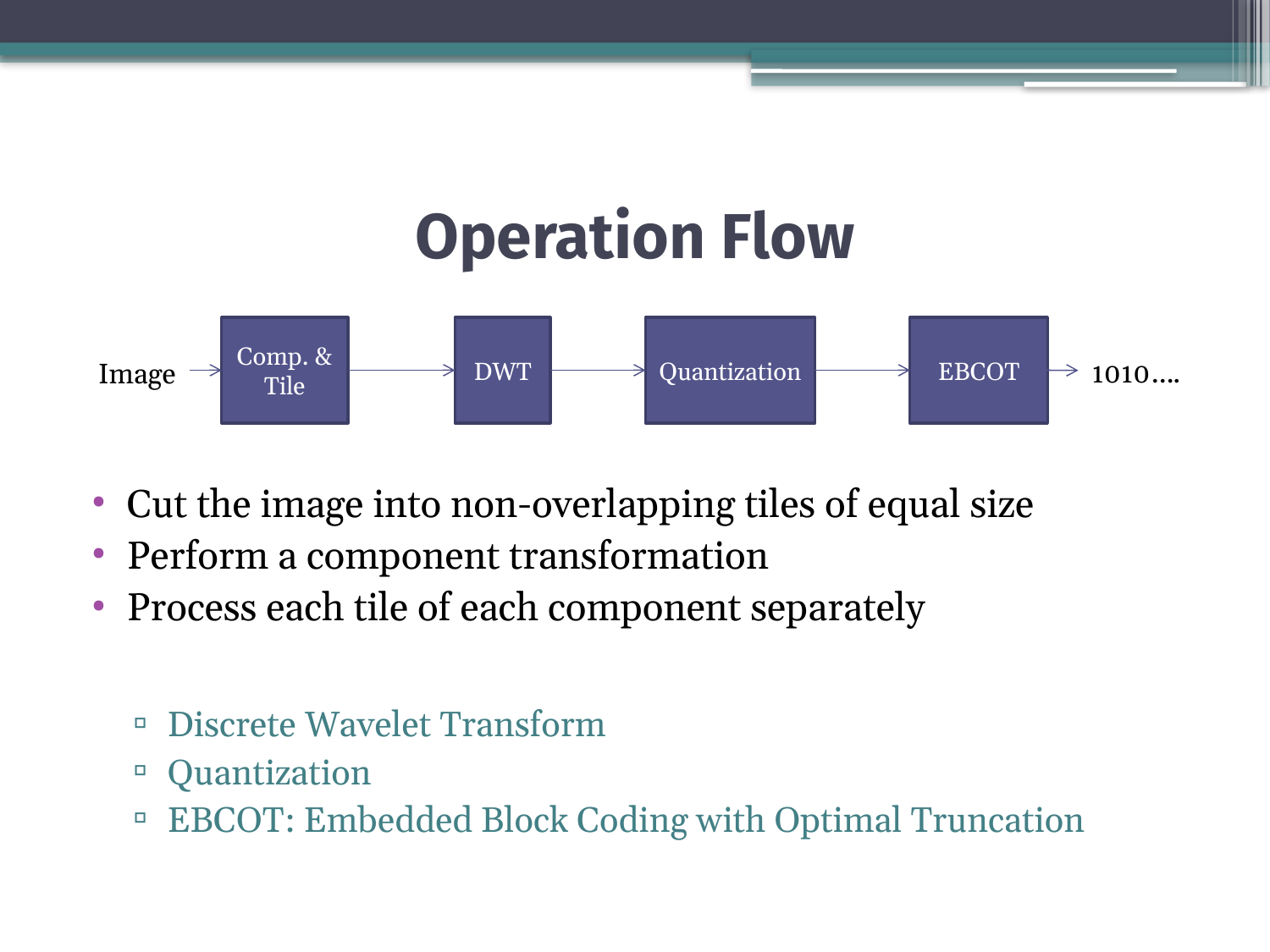

# Operation Flow

Cut the image into non-overlapping tiles of equal size
Perform a component transformation
Process each tile of each component separately

Discrete Wavelet Transform
Quantization
EBCOT: Embedded Block Coding with Optimal Truncation
Comp. & Tile
DWT
Quantization
EBCOT
1010….
Image